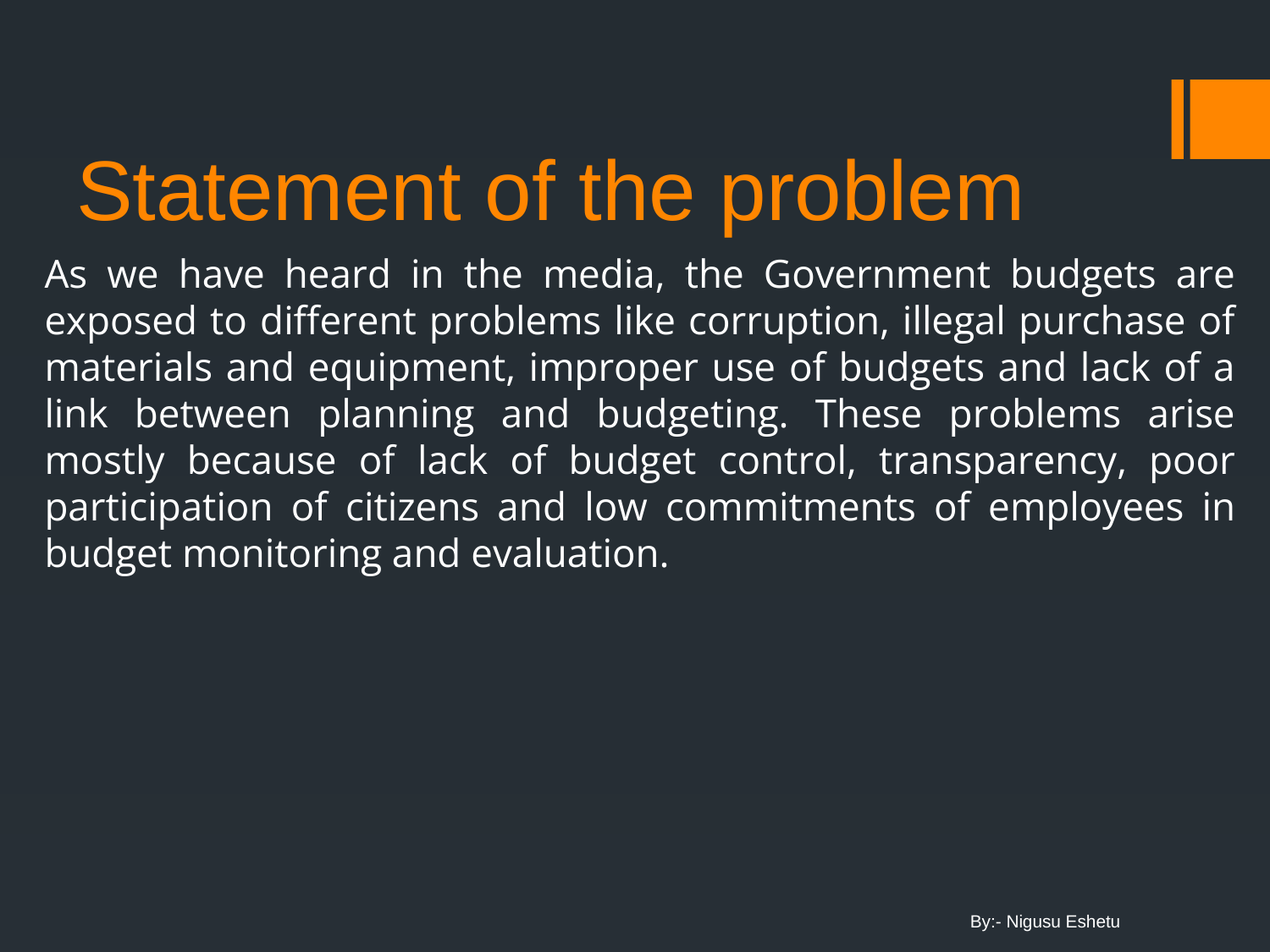

# Statement of the problem
As we have heard in the media, the Government budgets are exposed to different problems like corruption, illegal purchase of materials and equipment, improper use of budgets and lack of a link between planning and budgeting. These problems arise mostly because of lack of budget control, transparency, poor participation of citizens and low commitments of employees in budget monitoring and evaluation.
By:- Nigusu Eshetu